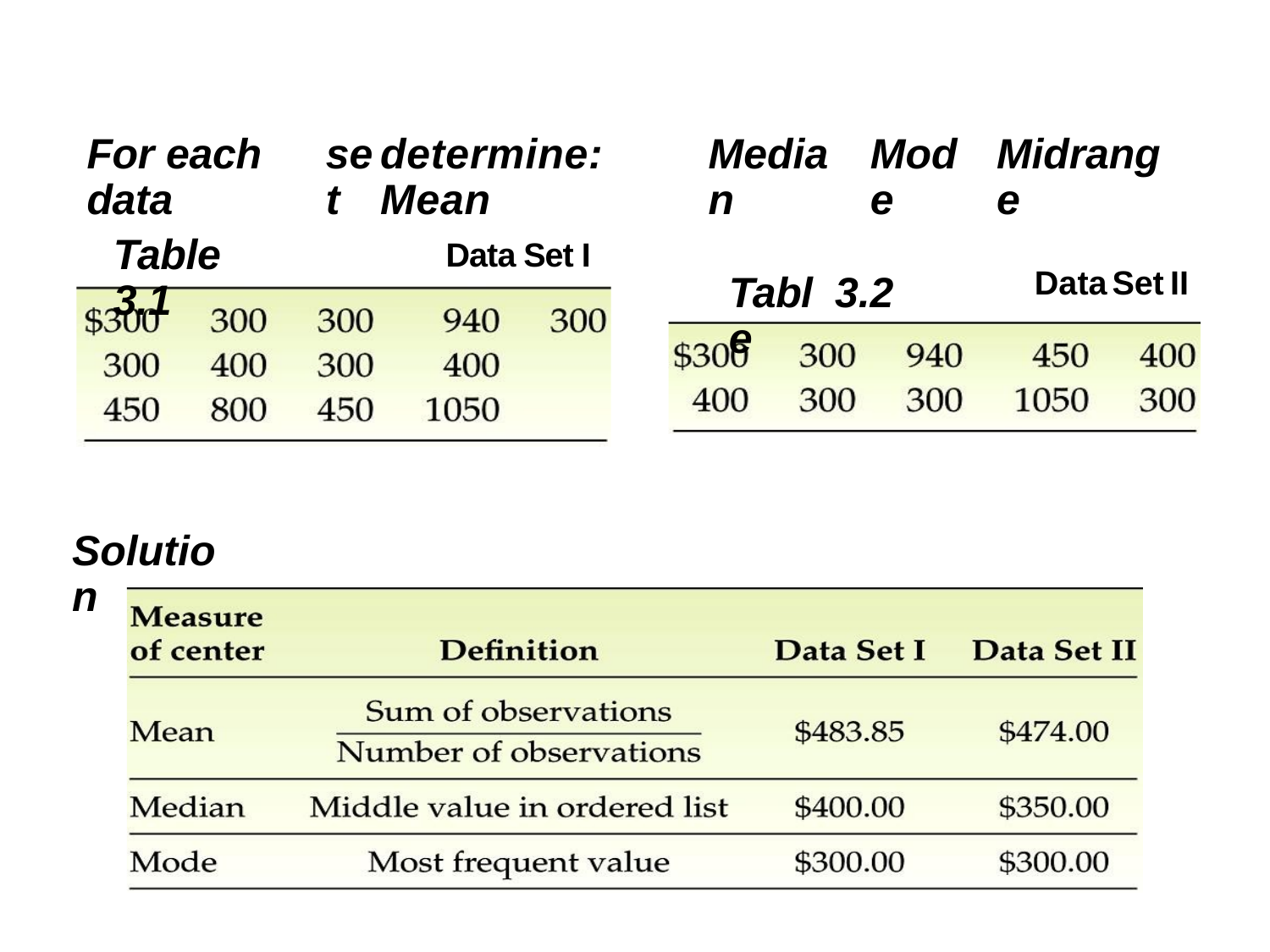

For each data
set
determine: Mean
Median
Mode
Midrange
Table 3.1
Data Set I
Data
Set
II
Table
3.2

Solution